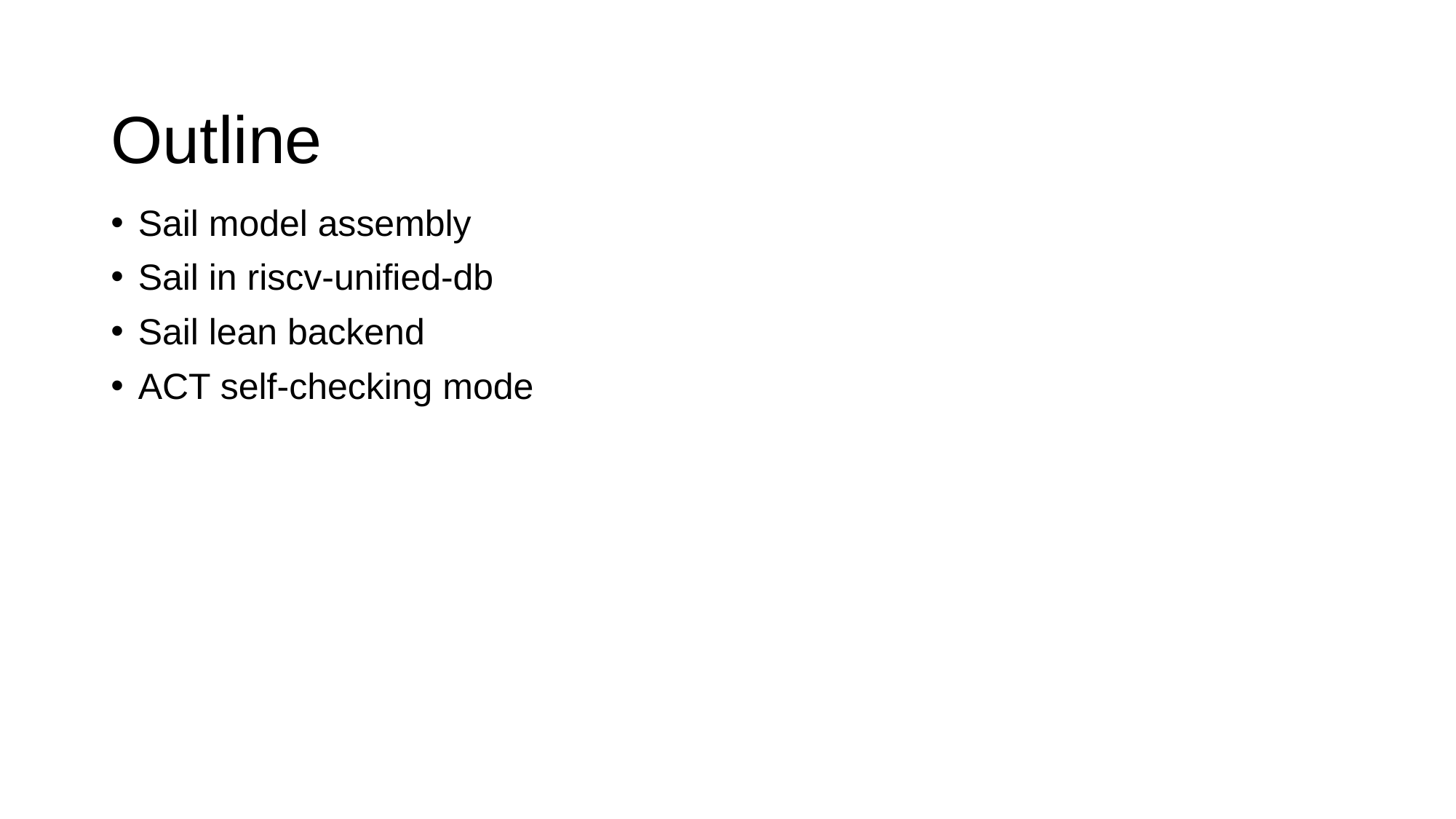

# Outline
Sail model assembly
Sail in riscv-unified-db
Sail lean backend
ACT self-checking mode